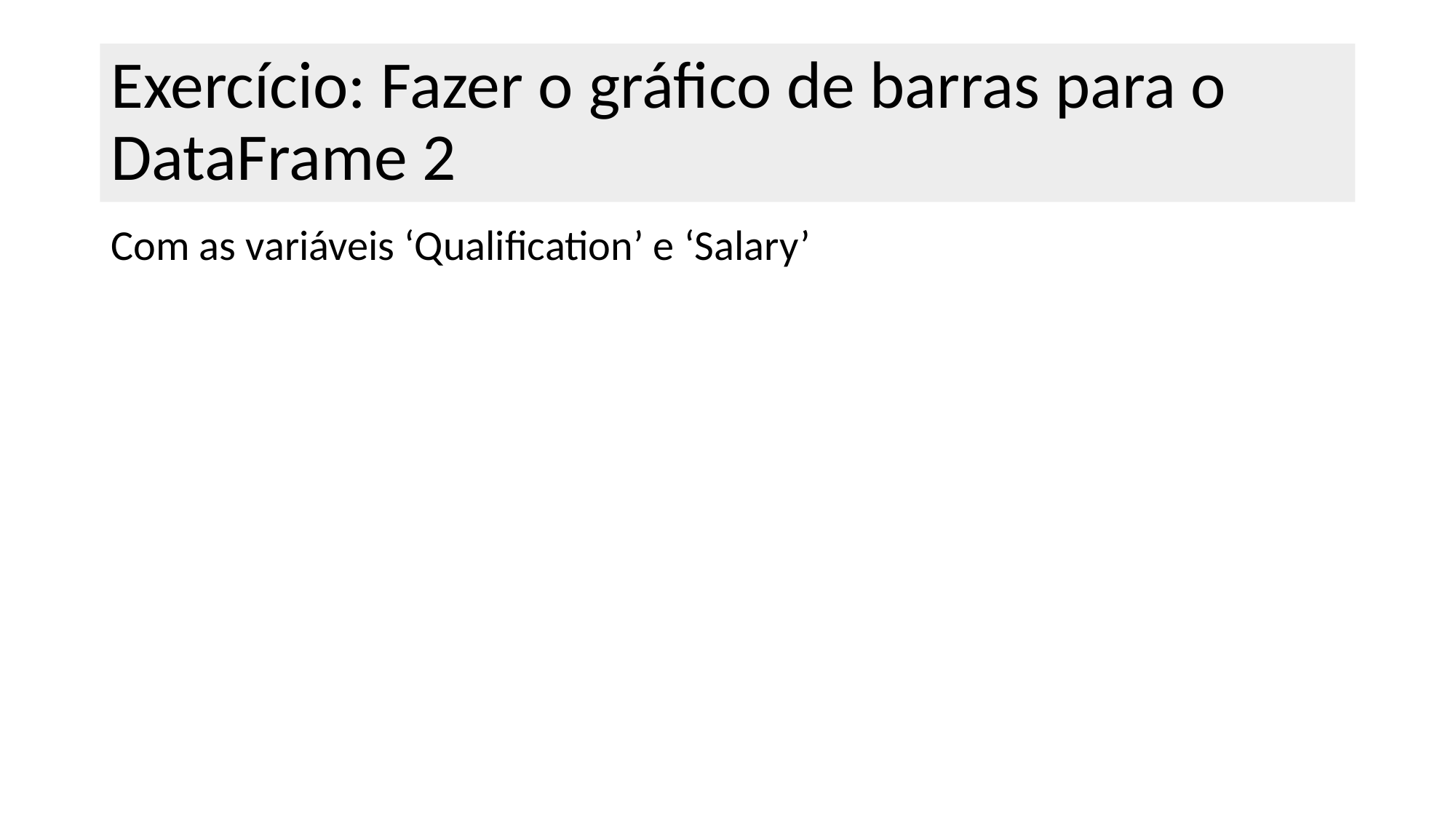

# Exercício: Fazer o gráfico de barras para o DataFrame 2
Com as variáveis ‘Qualification’ e ‘Salary’